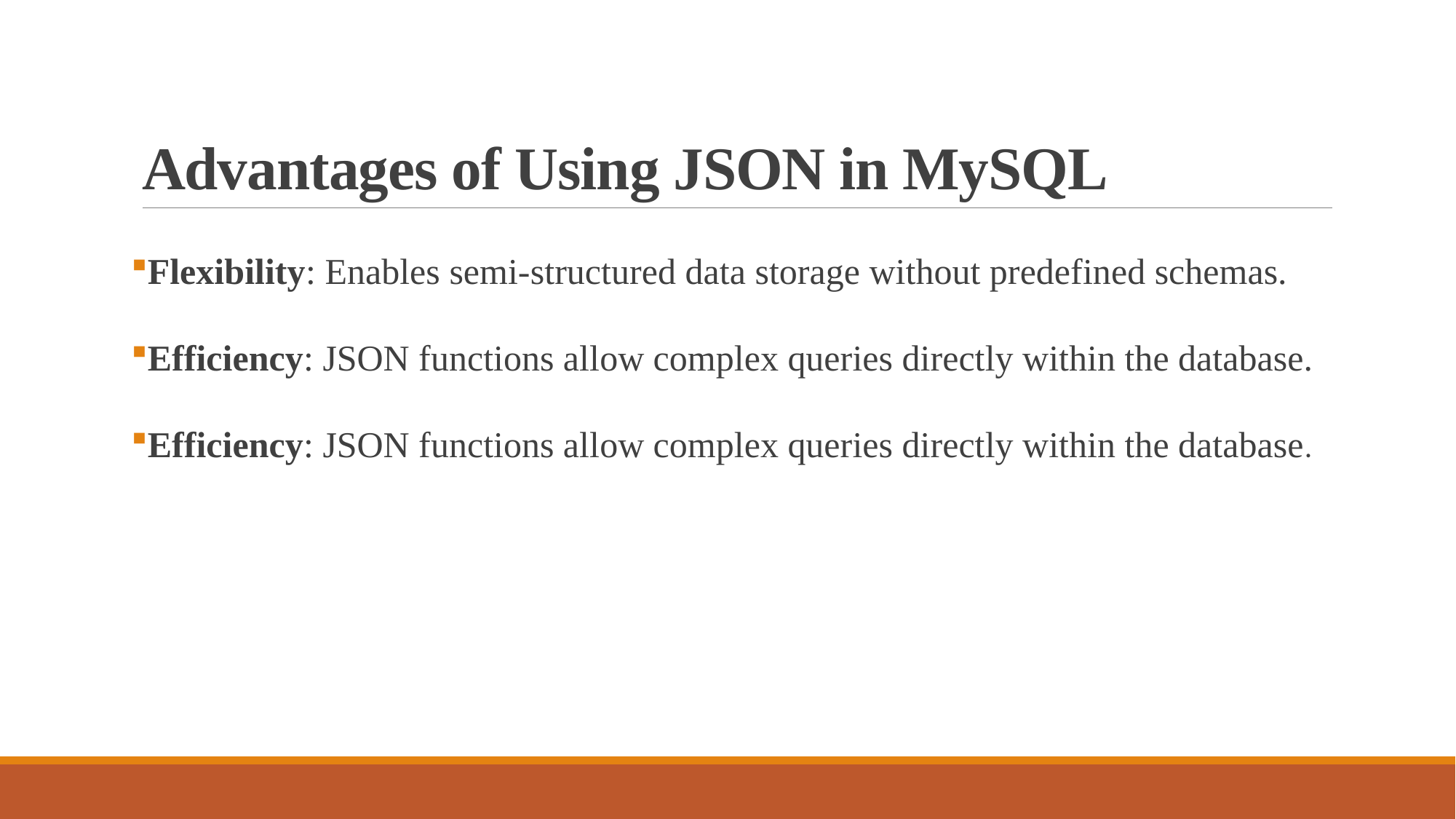

# Advantages of Using JSON in MySQL
Flexibility: Enables semi-structured data storage without predefined schemas.
Efficiency: JSON functions allow complex queries directly within the database.
Efficiency: JSON functions allow complex queries directly within the database.